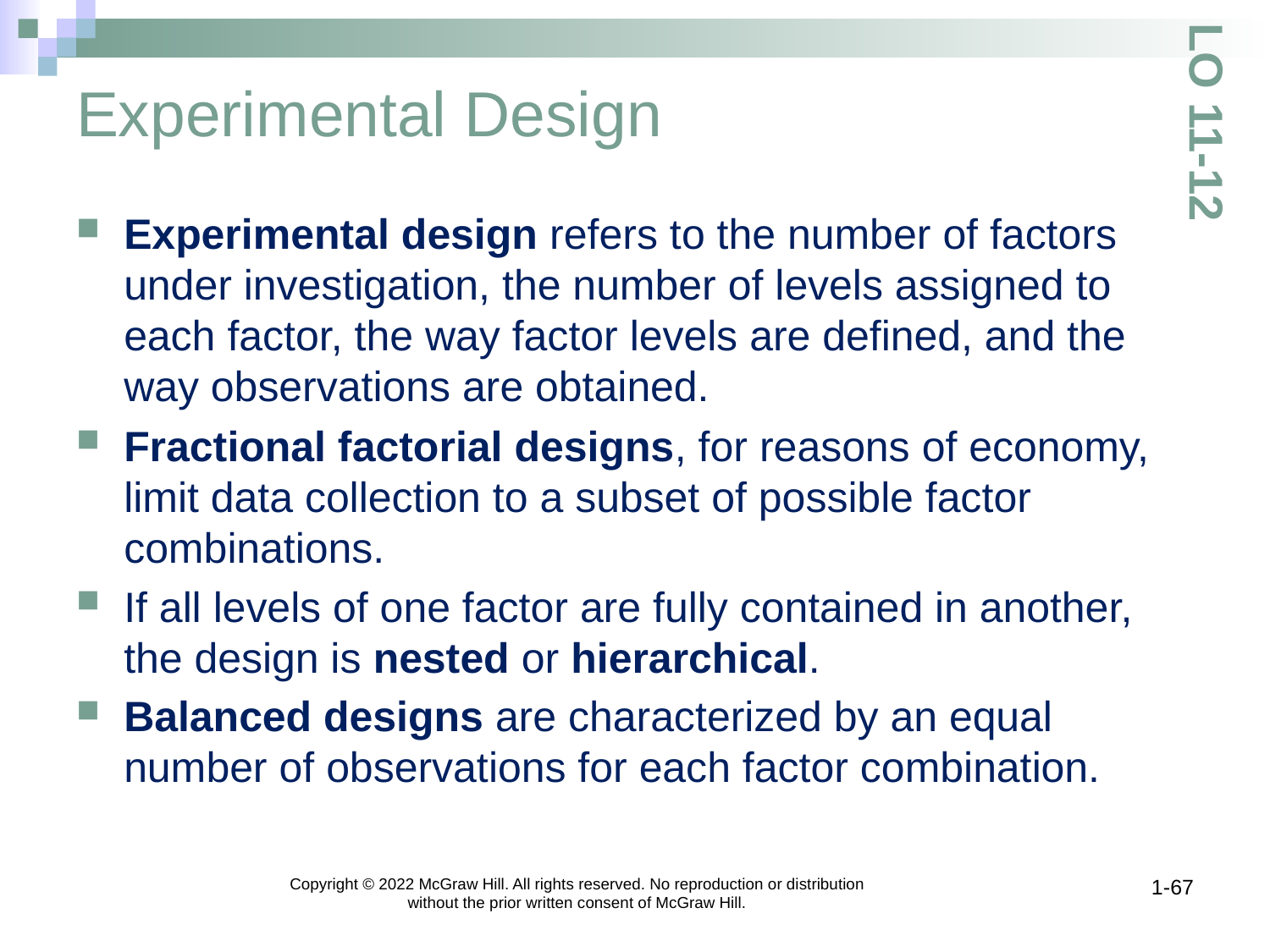

# Experimental Design
LO 11-12
Experimental design refers to the number of factors under investigation, the number of levels assigned to each factor, the way factor levels are defined, and the way observations are obtained.
Fractional factorial designs, for reasons of economy, limit data collection to a subset of possible factor combinations.
If all levels of one factor are fully contained in another, the design is nested or hierarchical.
Balanced designs are characterized by an equal number of observations for each factor combination.
Copyright © 2022 McGraw Hill. All rights reserved. No reproduction or distribution without the prior written consent of McGraw Hill.
1-67